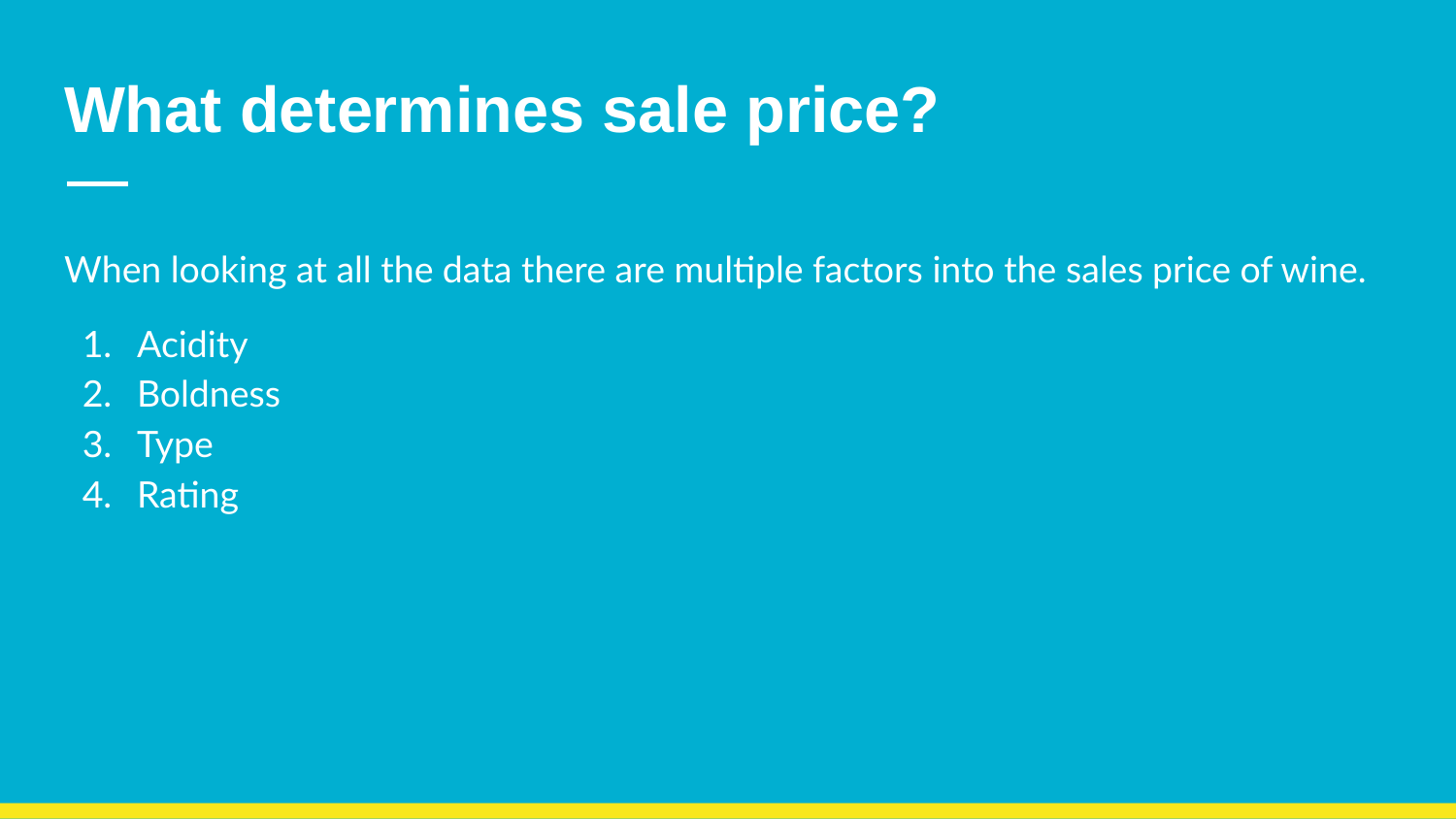

# What determines sale price?
When looking at all the data there are multiple factors into the sales price of wine.
Acidity
Boldness
Type
Rating